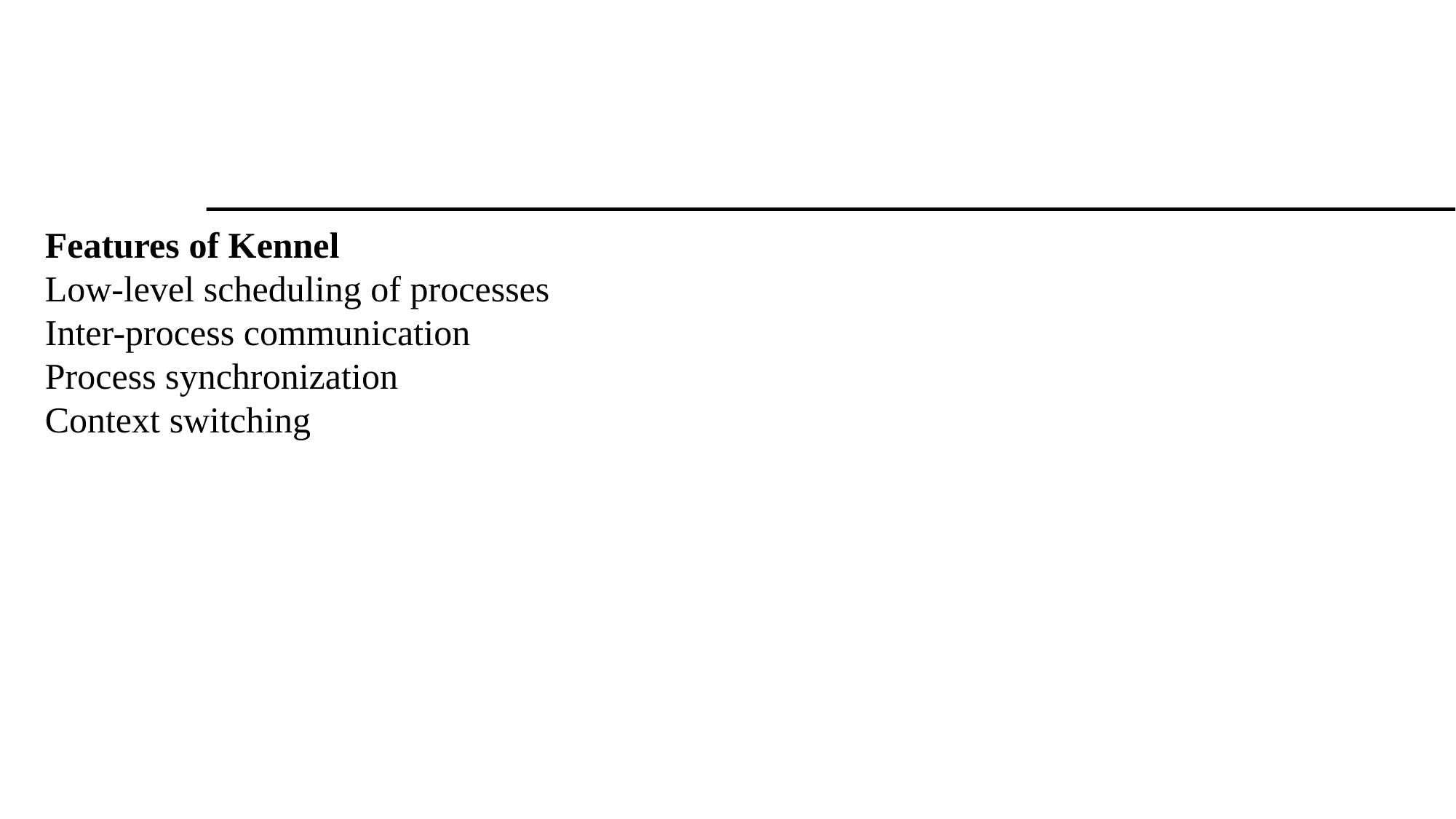

Features of Kennel
Low-level scheduling of processes
Inter-process communication
Process synchronization
Context switching